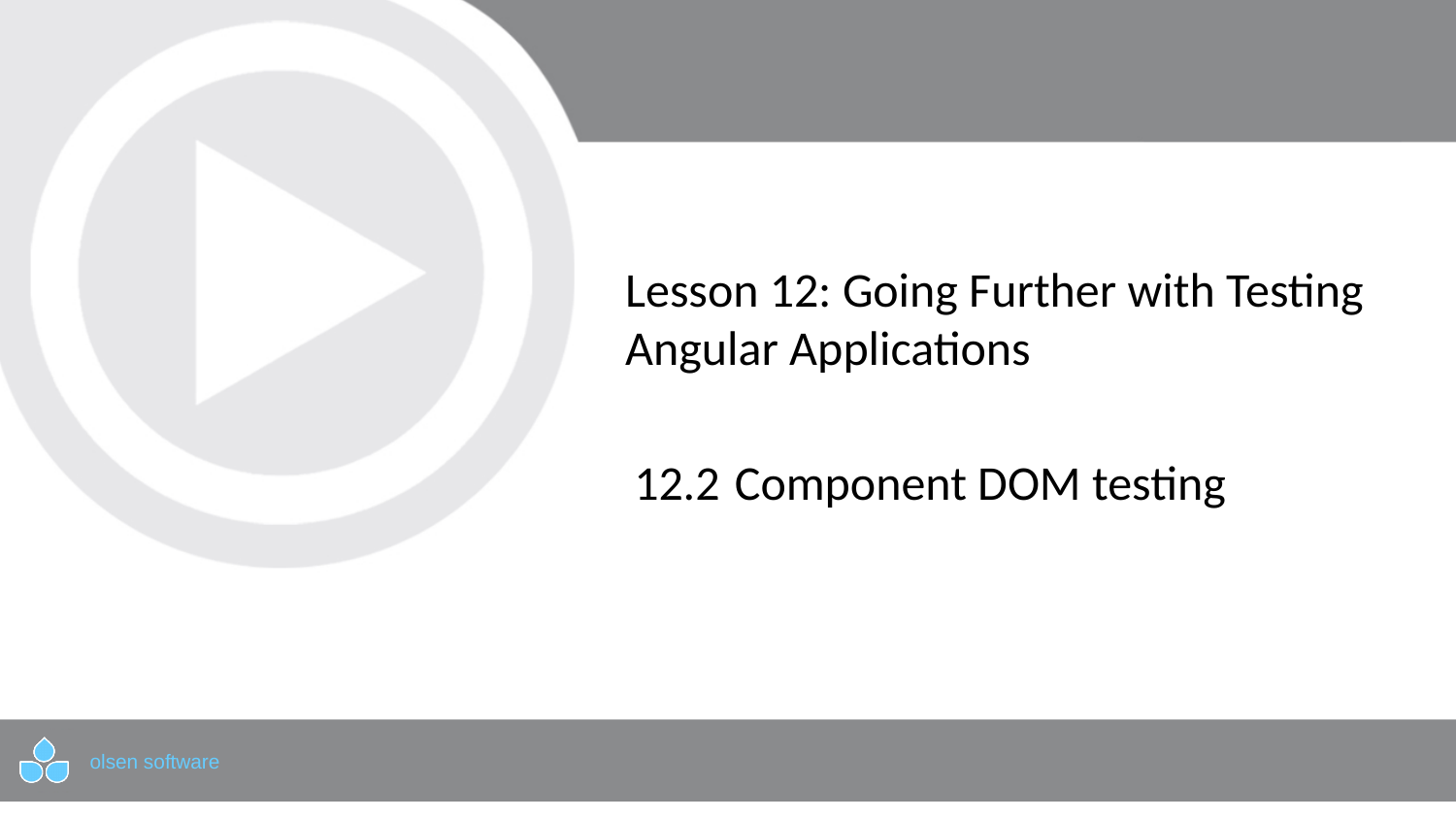

# Lesson 12: Going Further with Testing Angular Applications
12.2	Component DOM testing